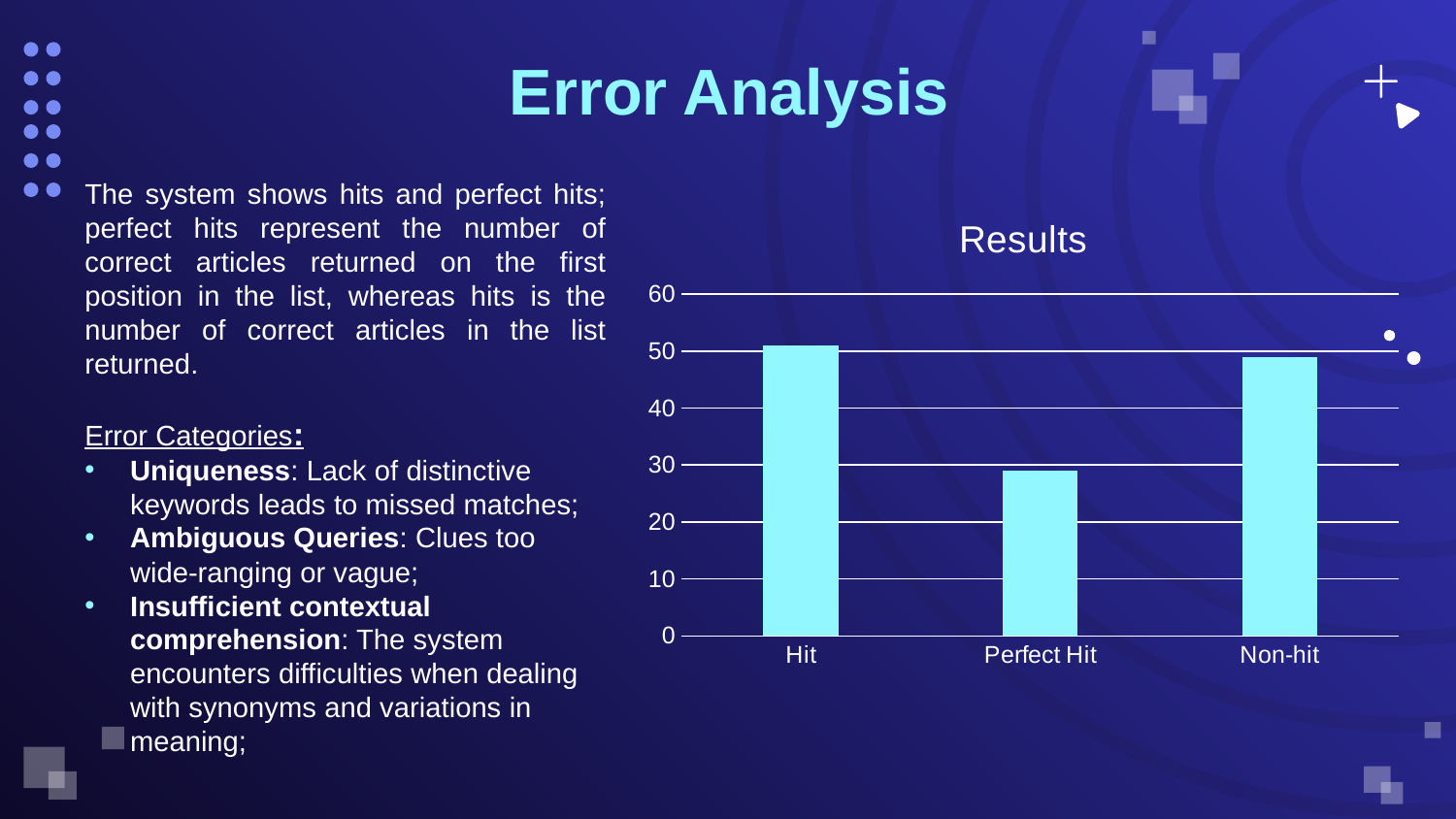

# Error Analysis
The system shows hits and perfect hits; perfect hits represent the number of correct articles returned on the first position in the list, whereas hits is the number of correct articles in the list returned.

Error Categories:
Uniqueness: Lack of distinctive keywords leads to missed matches;
Ambiguous Queries: Clues too wide-ranging or vague;
Insufficient contextual comprehension: The system encounters difficulties when dealing with synonyms and variations in meaning;

### Chart:

| Category | Results |
|---|---|
| Hit | 51.0 |
| Perfect Hit | 29.0 |
| Non-hit | 49.0 |